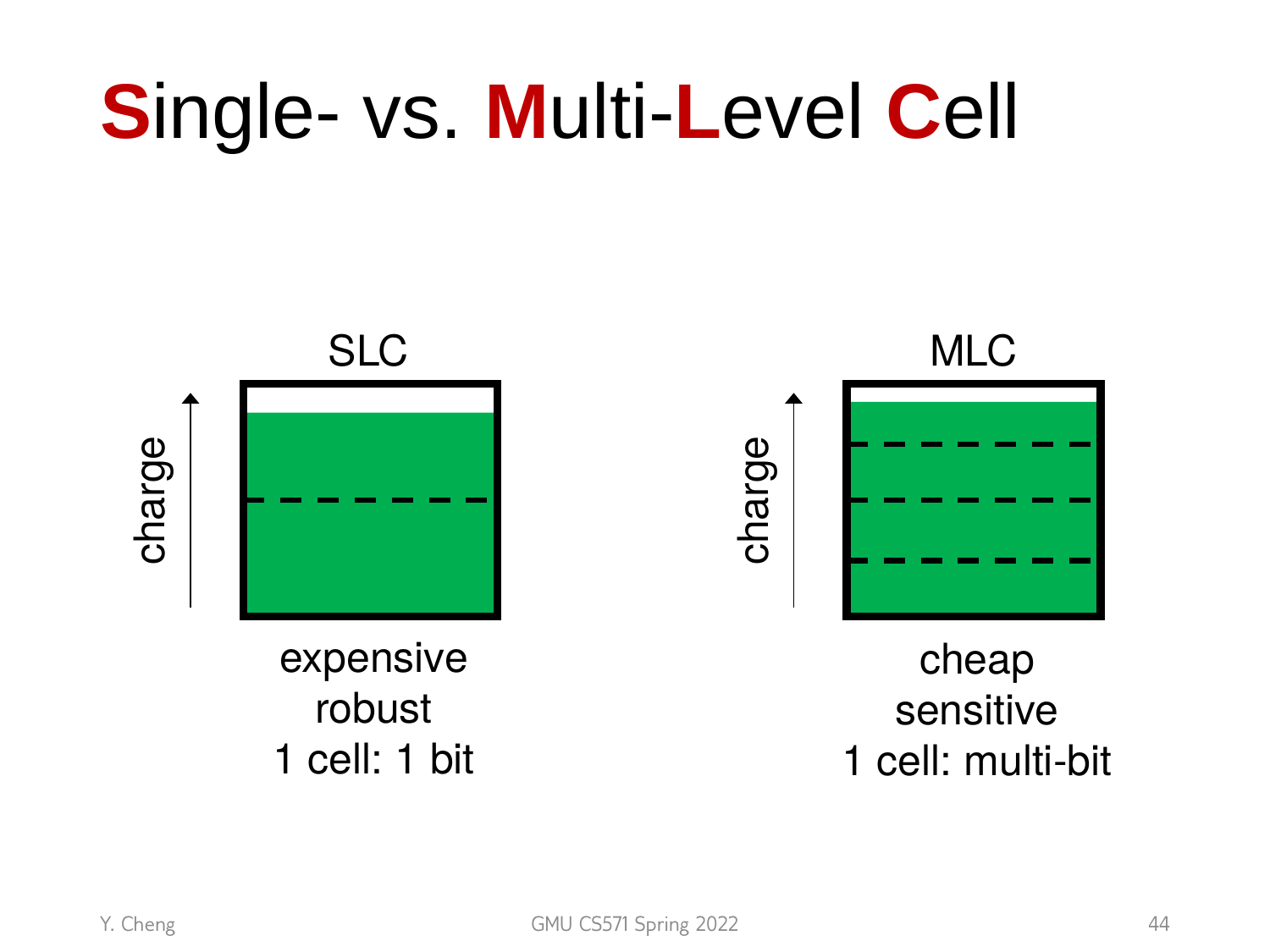

# Single- vs. Multi-Level Cell
SLC
MLC

charge
charge
expensive
robust
1 cell: 1 bit
cheap
sensitive
1 cell: multi-bit
Y. Cheng
GMU CS571 Spring 2022
44